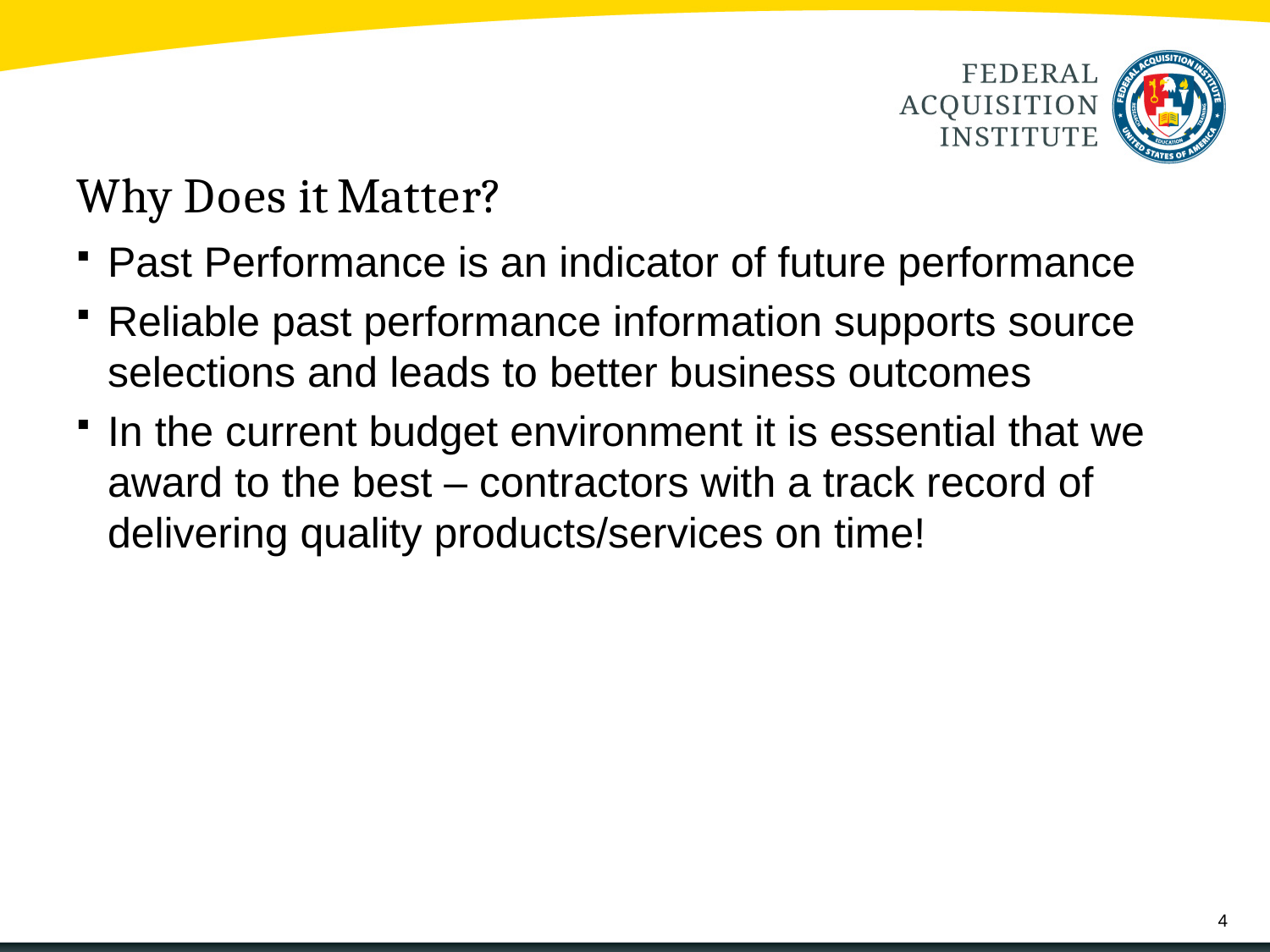

# Why Does it Matter?
Past Performance is an indicator of future performance
Reliable past performance information supports source selections and leads to better business outcomes
In the current budget environment it is essential that we award to the best – contractors with a track record of delivering quality products/services on time!
4